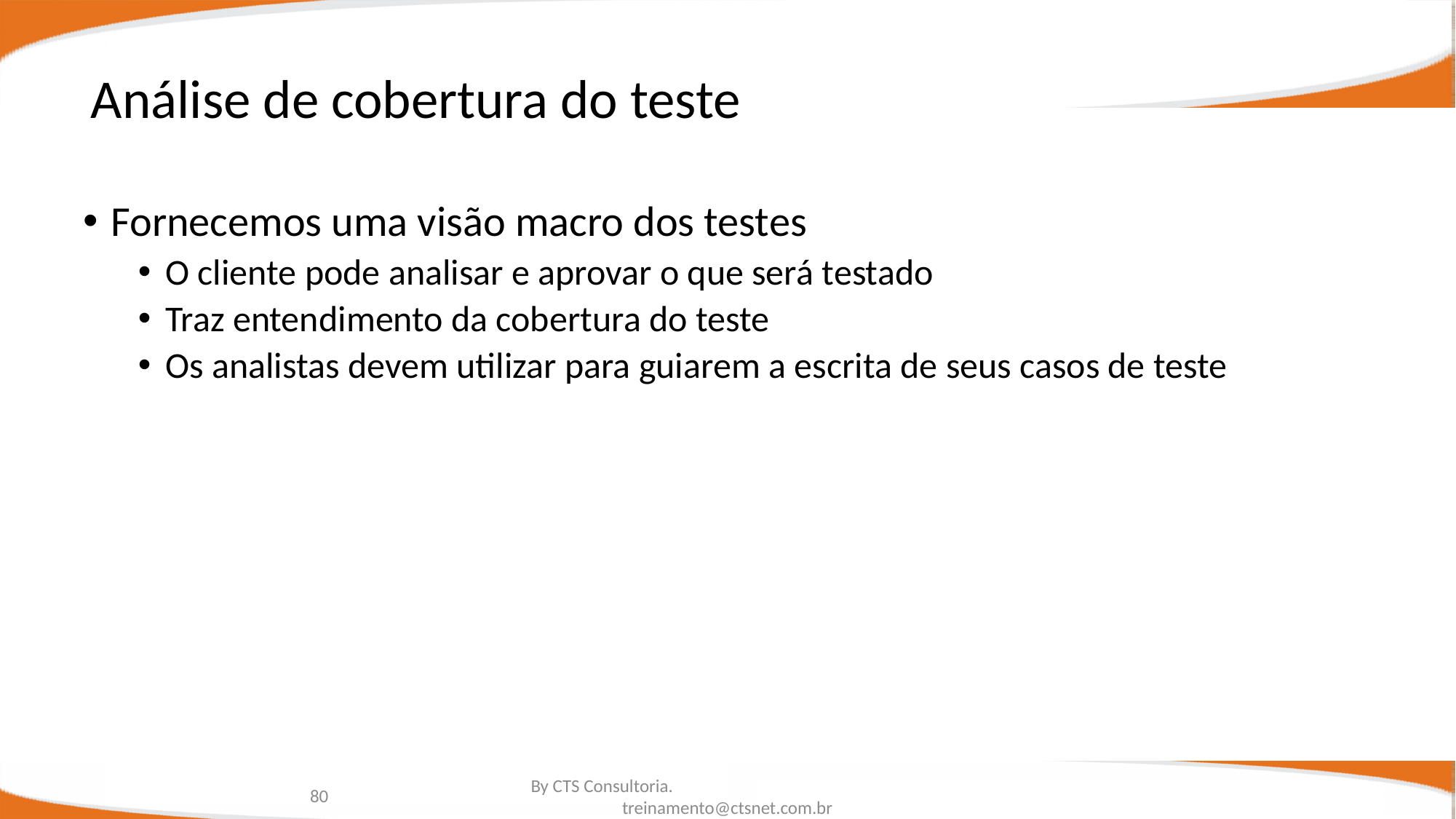

# Análise de cobertura do teste
Fornecemos uma visão macro dos testes
O cliente pode analisar e aprovar o que será testado
Traz entendimento da cobertura do teste
Os analistas devem utilizar para guiarem a escrita de seus casos de teste
80